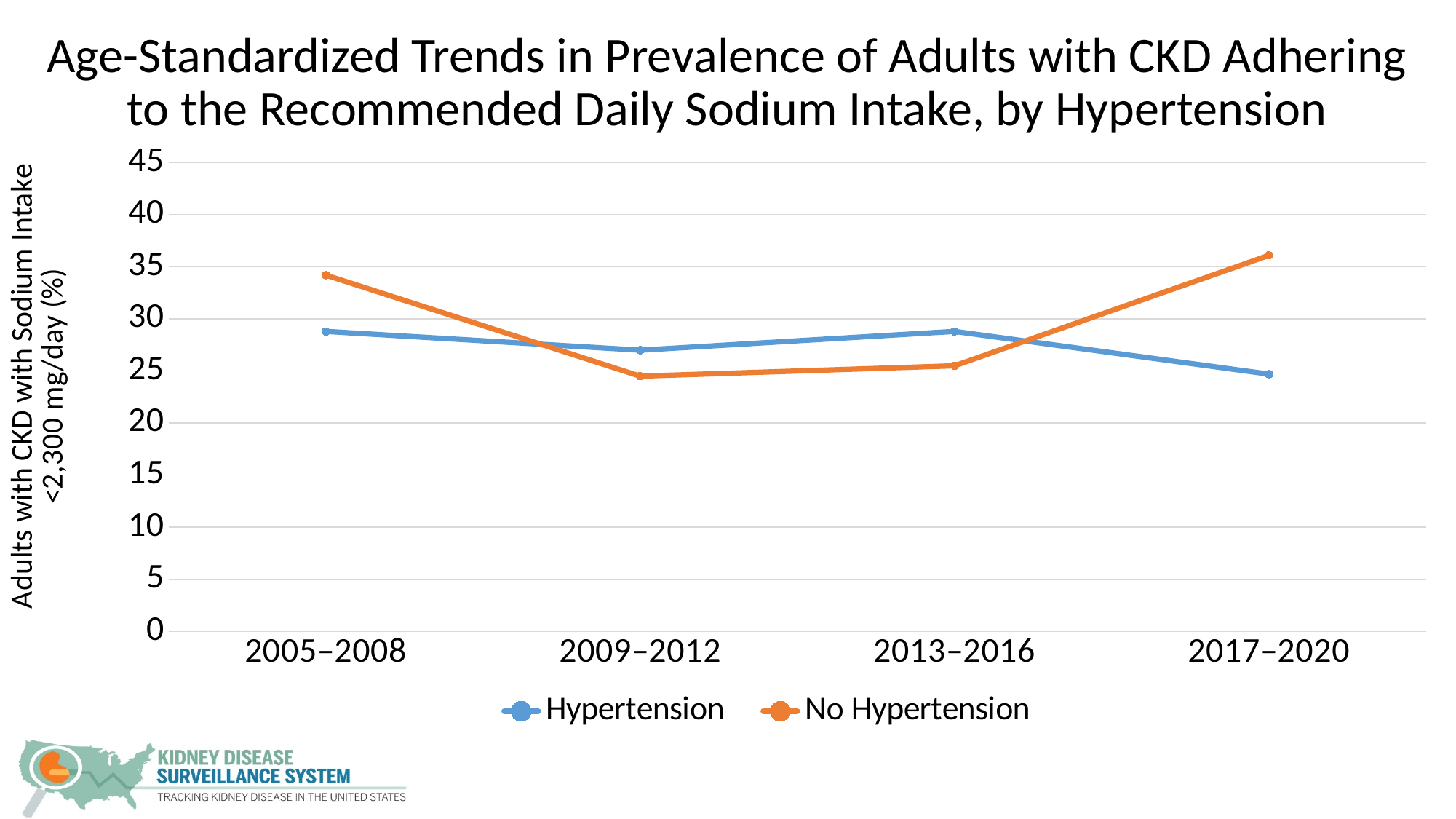

# Age-Standardized Trends in Prevalence of Adults with CKD Adhering to the Recommended Daily Sodium Intake, by Hypertension

### Chart

| Category | Hypertension | No Hypertension |
|---|---|---|
| 2005–2008 | 28.8 | 34.2 |
| 2009–2012 | 27.0 | 24.5 |
| 2013–2016 | 28.8 | 25.5 |
| 2017–2020 | 24.7 | 36.1 |